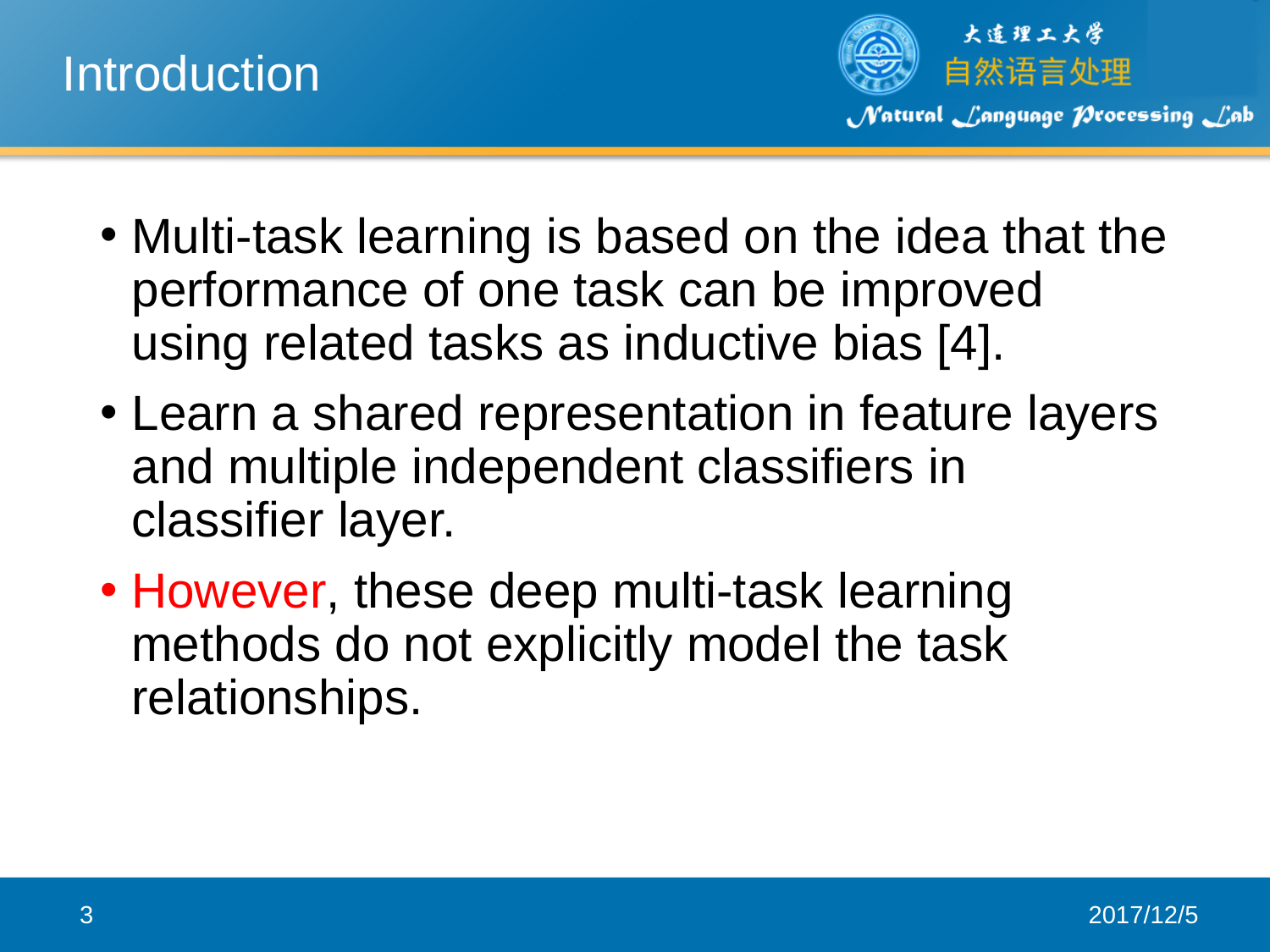

# Introduction
Multi-task learning is based on the idea that the performance of one task can be improved using related tasks as inductive bias [4].
Learn a shared representation in feature layers and multiple independent classifiers in classifier layer.
However, these deep multi-task learning methods do not explicitly model the task relationships.

3
2017/12/5